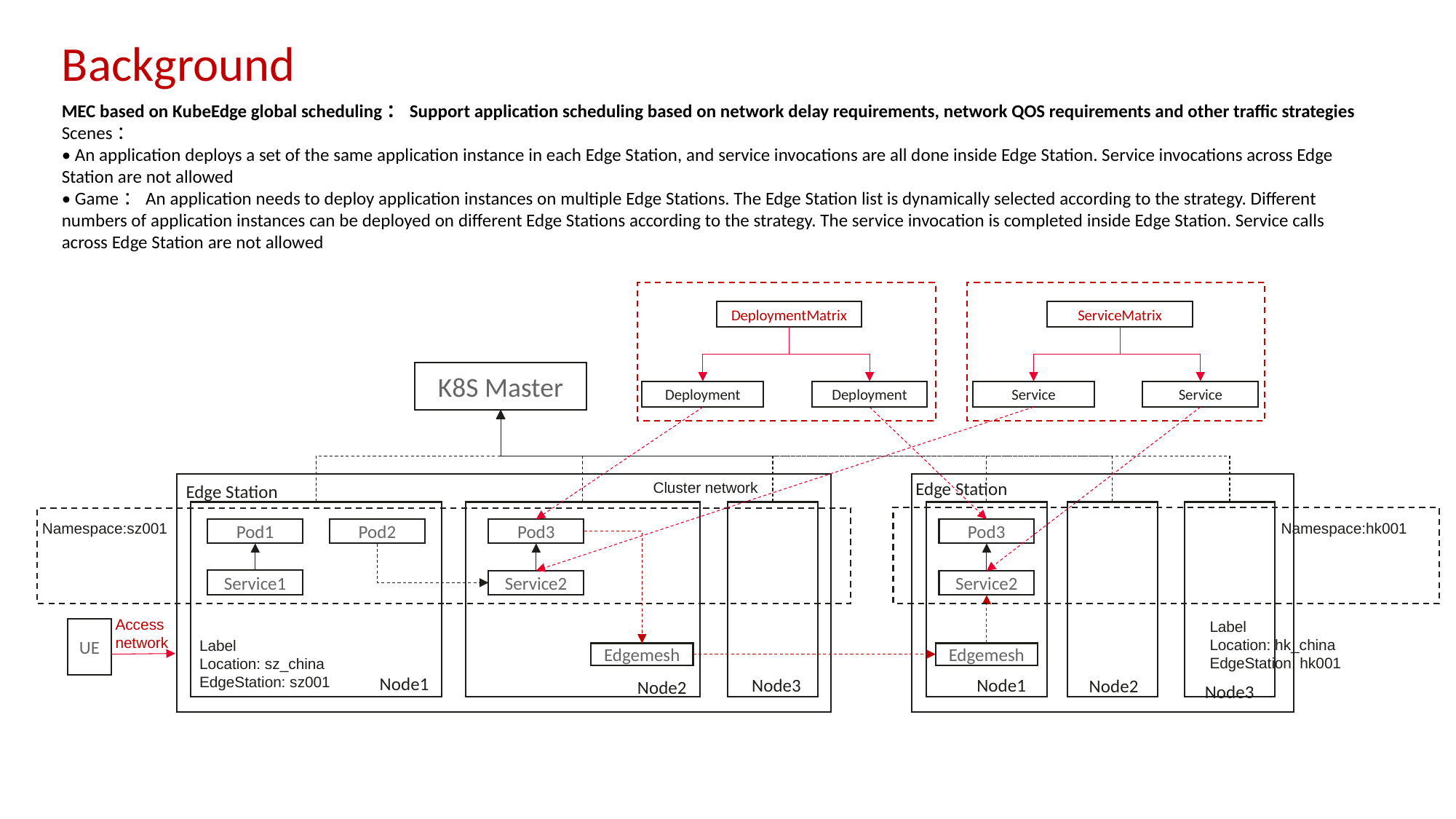

# Background
MEC based on KubeEdge global scheduling：Support application scheduling based on network delay requirements, network QOS requirements and other traffic strategies
Scenes：
• An application deploys a set of the same application instance in each Edge Station, and service invocations are all done inside Edge Station. Service invocations across Edge Station are not allowed
• Game：An application needs to deploy application instances on multiple Edge Stations. The Edge Station list is dynamically selected according to the strategy. Different numbers of application instances can be deployed on different Edge Stations according to the strategy. The service invocation is completed inside Edge Station. Service calls across Edge Station are not allowed

DeploymentMatrix
ServiceMatrix
K8S Master
Deployment
Deployment
Service
Service

Edge Station
Cluster network
Edge Station

Pod3
Pod3
Namespace:sz001
Pod1
Pod2
Namespace:hk001
Service1
Service2
Service2
Access network
Label
Location: hk_china
EdgeStation: hk001
UE
Label
Location: sz_china
EdgeStation: sz001
Edgemesh
Edgemesh
Node1
Node3
Node1
Node2
Node2
Node3